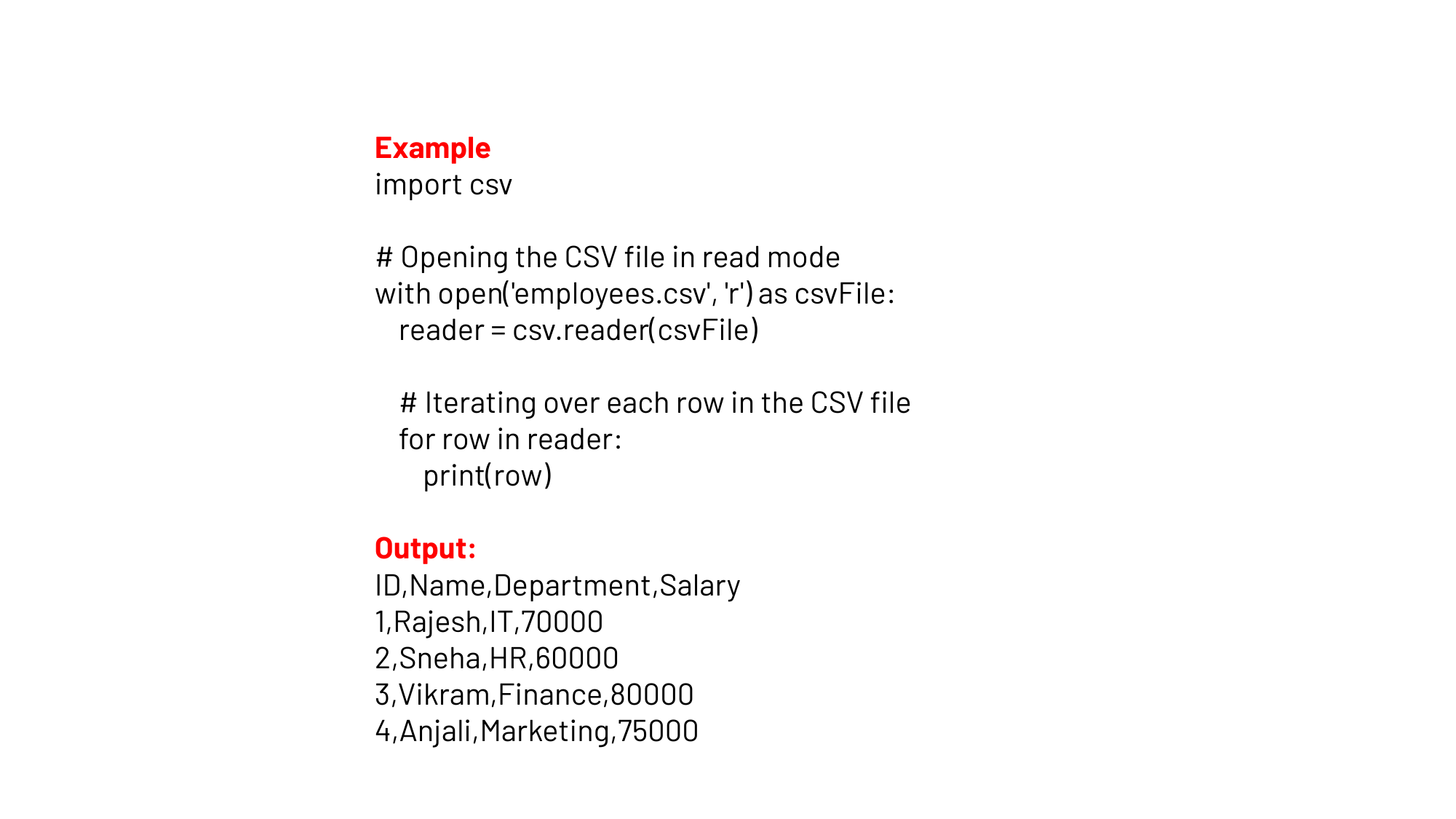

Example
import csv

# Opening the CSV file in read mode
with open('employees.csv', 'r') as csvFile:
    reader = csv.reader(csvFile)

    # Iterating over each row in the CSV file
    for row in reader:
        print(row)

Output:
ID,Name,Department,Salary
1,Rajesh,IT,70000
2,Sneha,HR,60000
3,Vikram,Finance,80000
4,Anjali,Marketing,75000